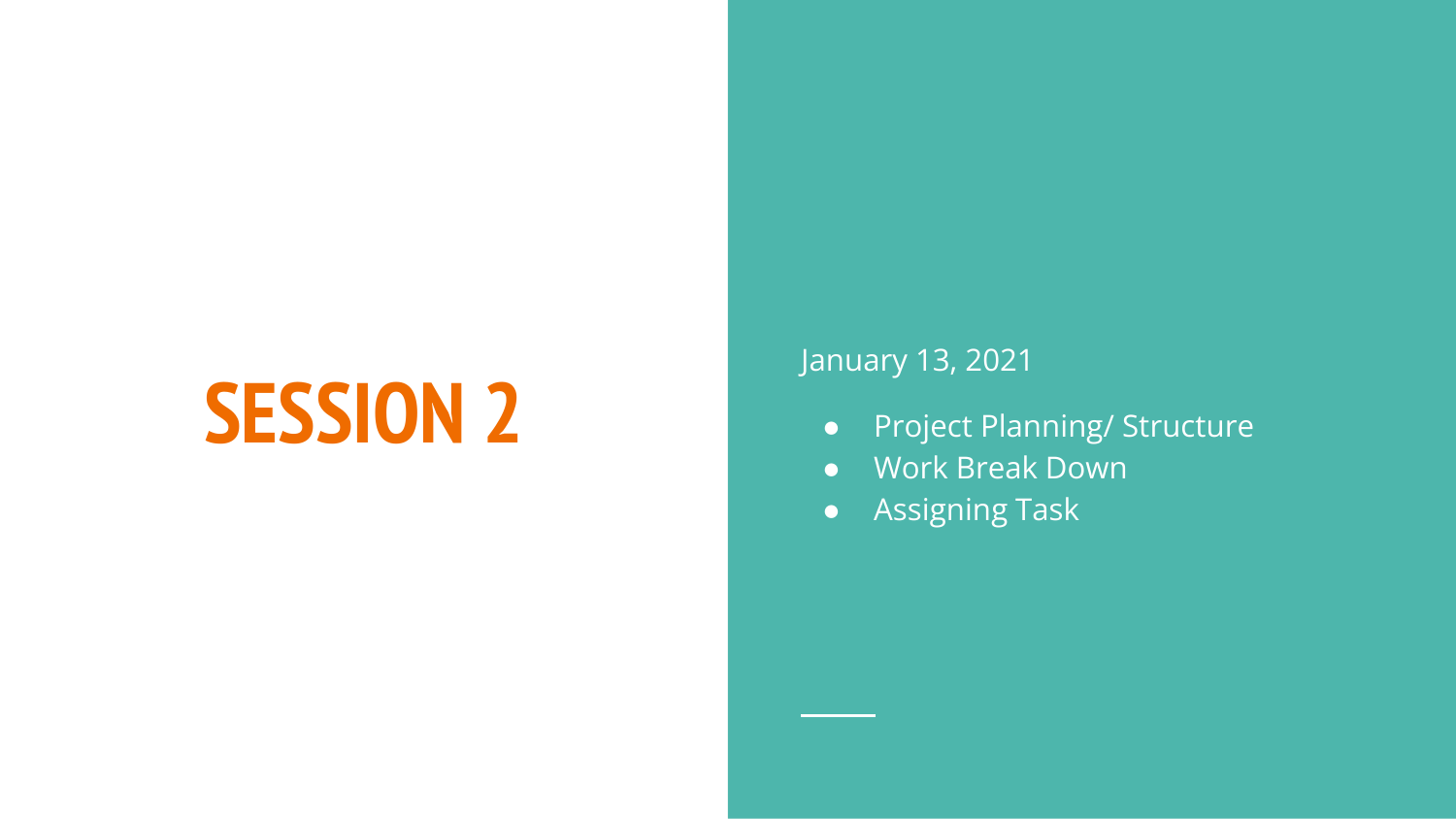

January 13, 2021
Project Planning/ Structure
Work Break Down
Assigning Task
# SESSION 2